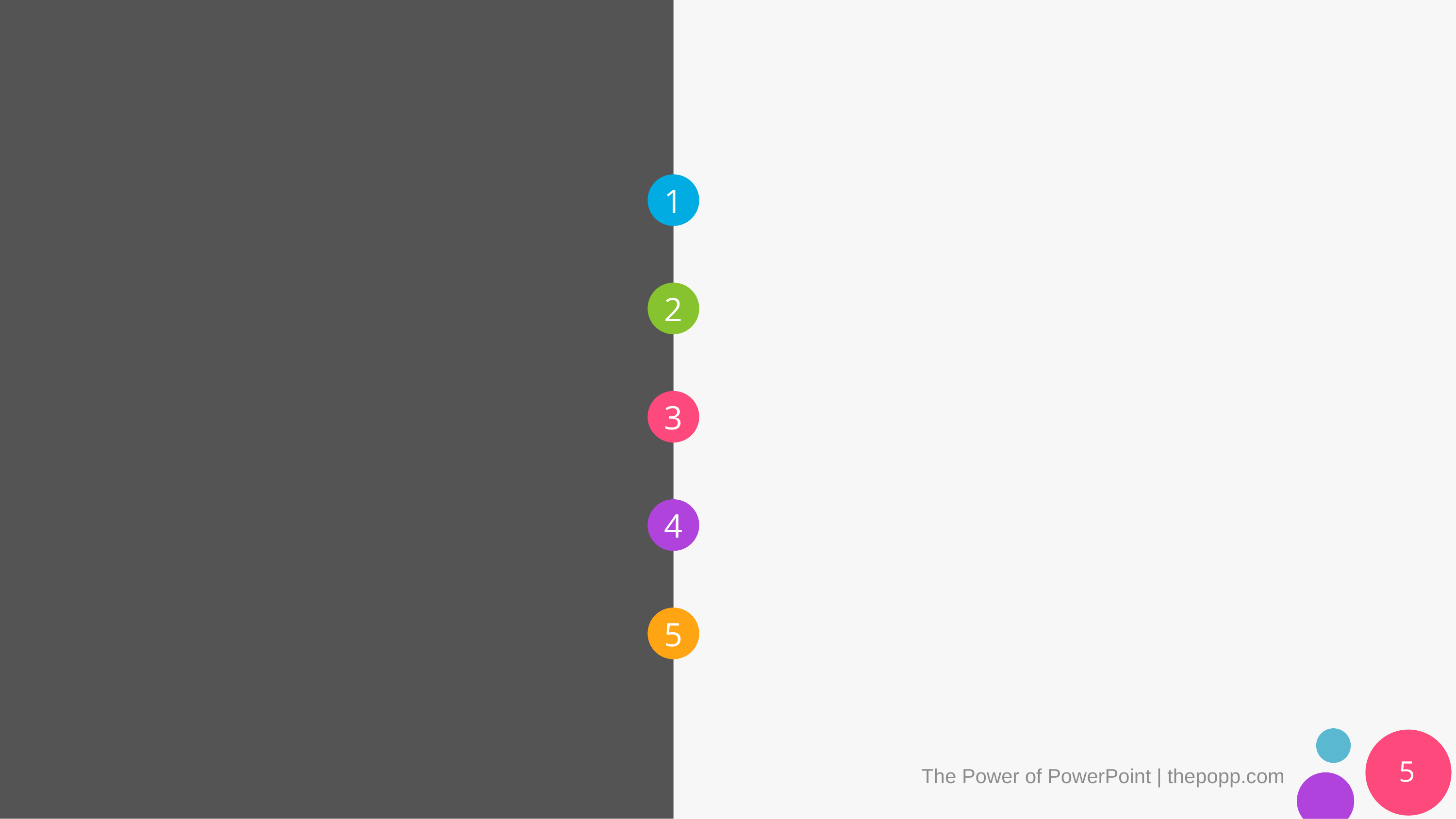

#

5
The Power of PowerPoint | thepopp.com